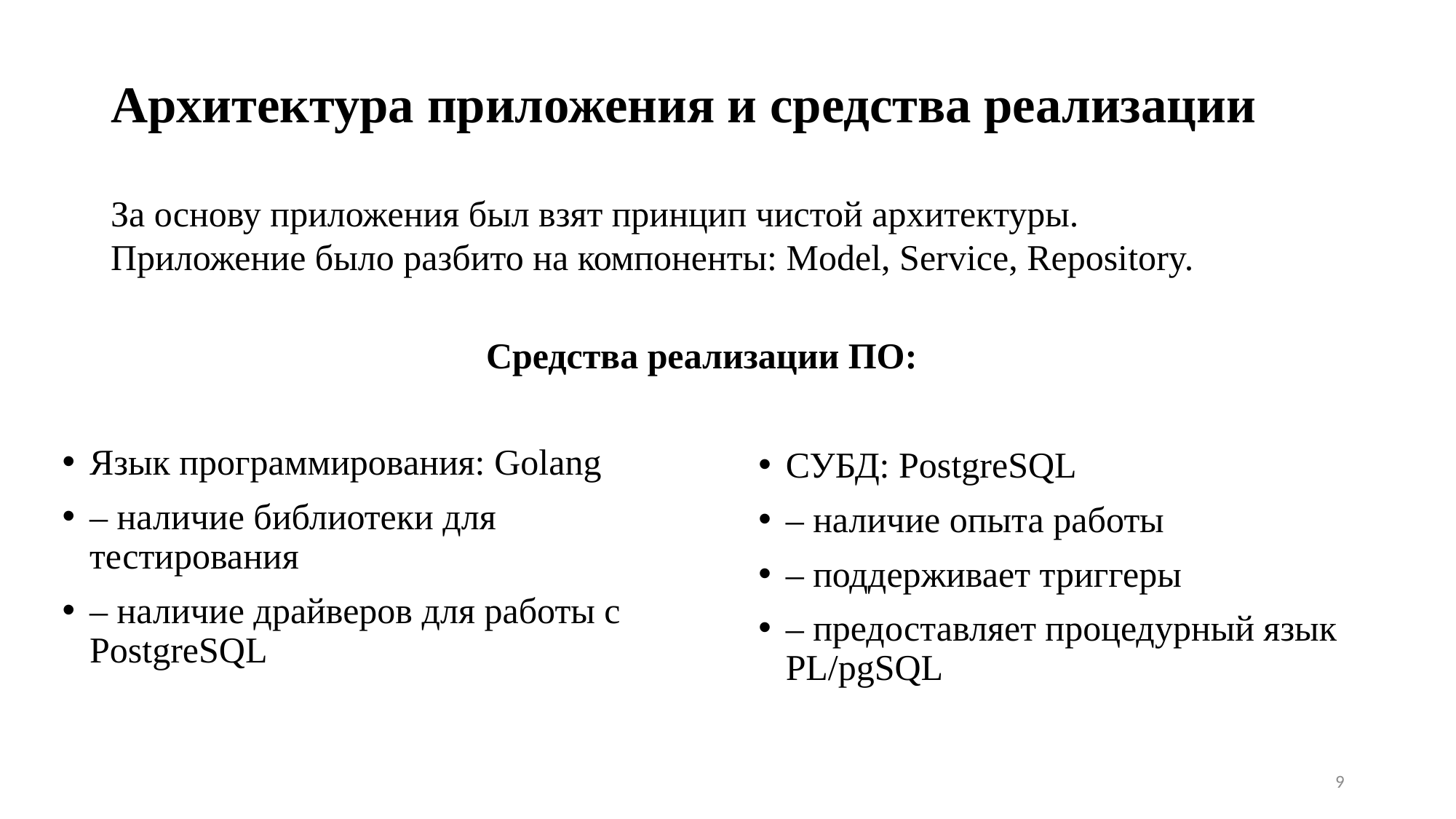

Архитектура приложения и средства реализации
За основу приложения был взят принцип чистой архитектуры.
Приложение было разбито на компоненты: Model, Service, Repository.
Средства реализации ПО:
Язык программирования: Golang
– наличие библиотеки для тестирования
– наличие драйверов для работы с PostgreSQL

СУБД: PostgreSQL
– наличие опыта работы
– поддерживает триггеры
– предоставляет процедурный язык PL/pgSQL

9